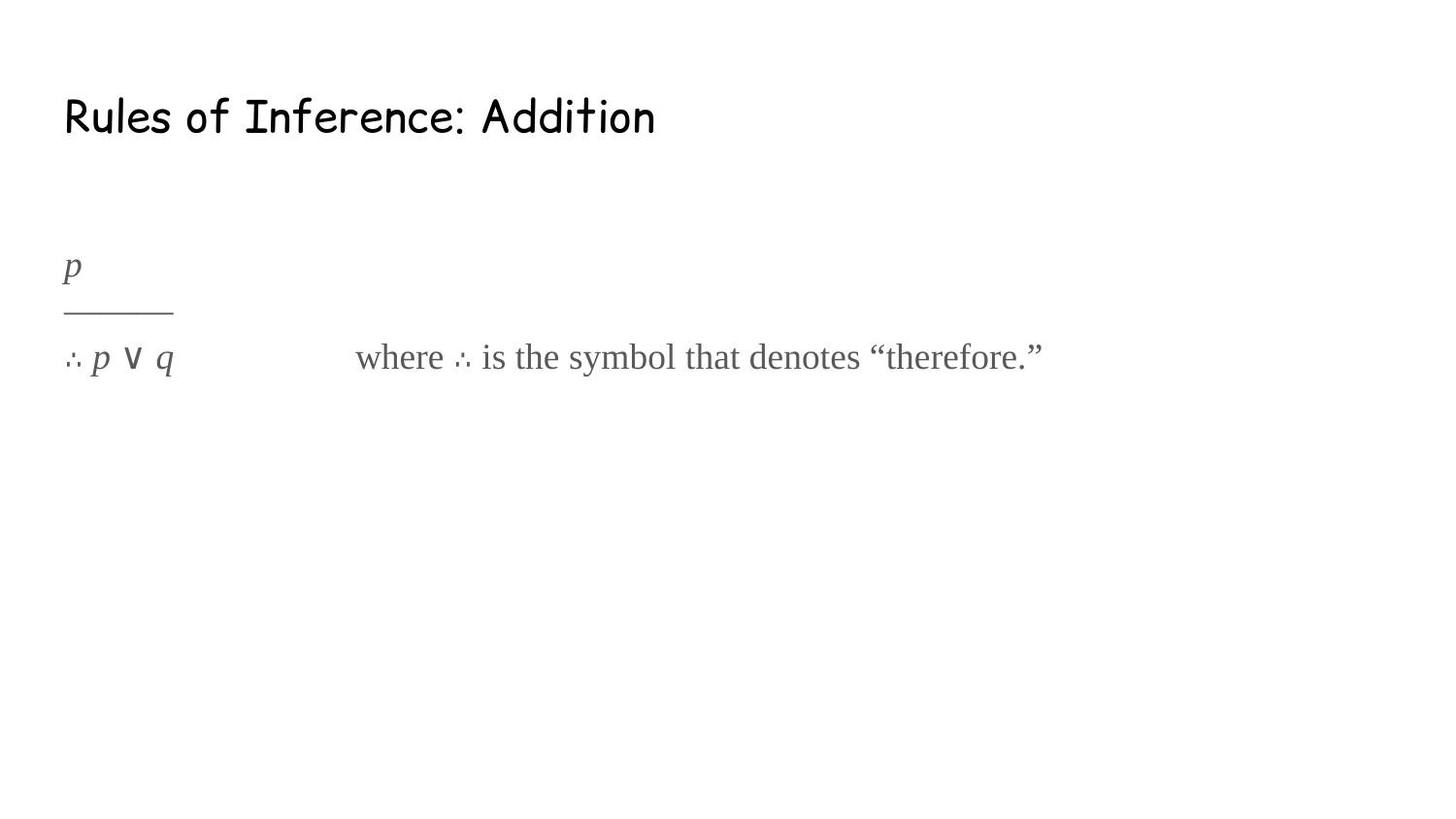

# Rules of Inference: Addition

p
———
∴ p ∨ q 		where ∴ is the symbol that denotes “therefore.”